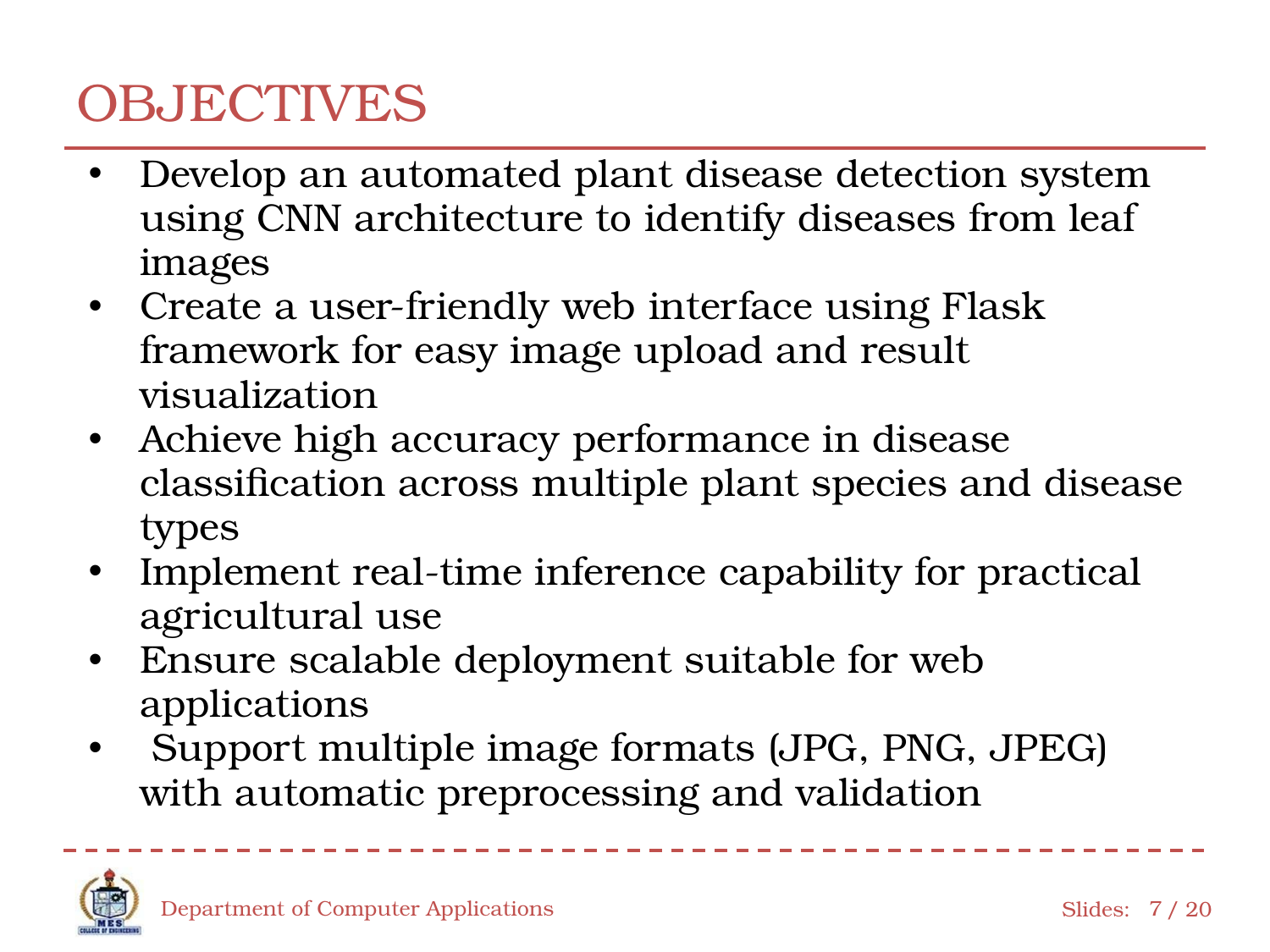

# OBJECTIVES
Develop an automated plant disease detection system using CNN architecture to identify diseases from leaf images
Create a user-friendly web interface using Flask framework for easy image upload and result visualization
Achieve high accuracy performance in disease classification across multiple plant species and disease types
Implement real-time inference capability for practical agricultural use
Ensure scalable deployment suitable for web applications
 Support multiple image formats (JPG, PNG, JPEG) with automatic preprocessing and validation
Department of Computer Applications
7